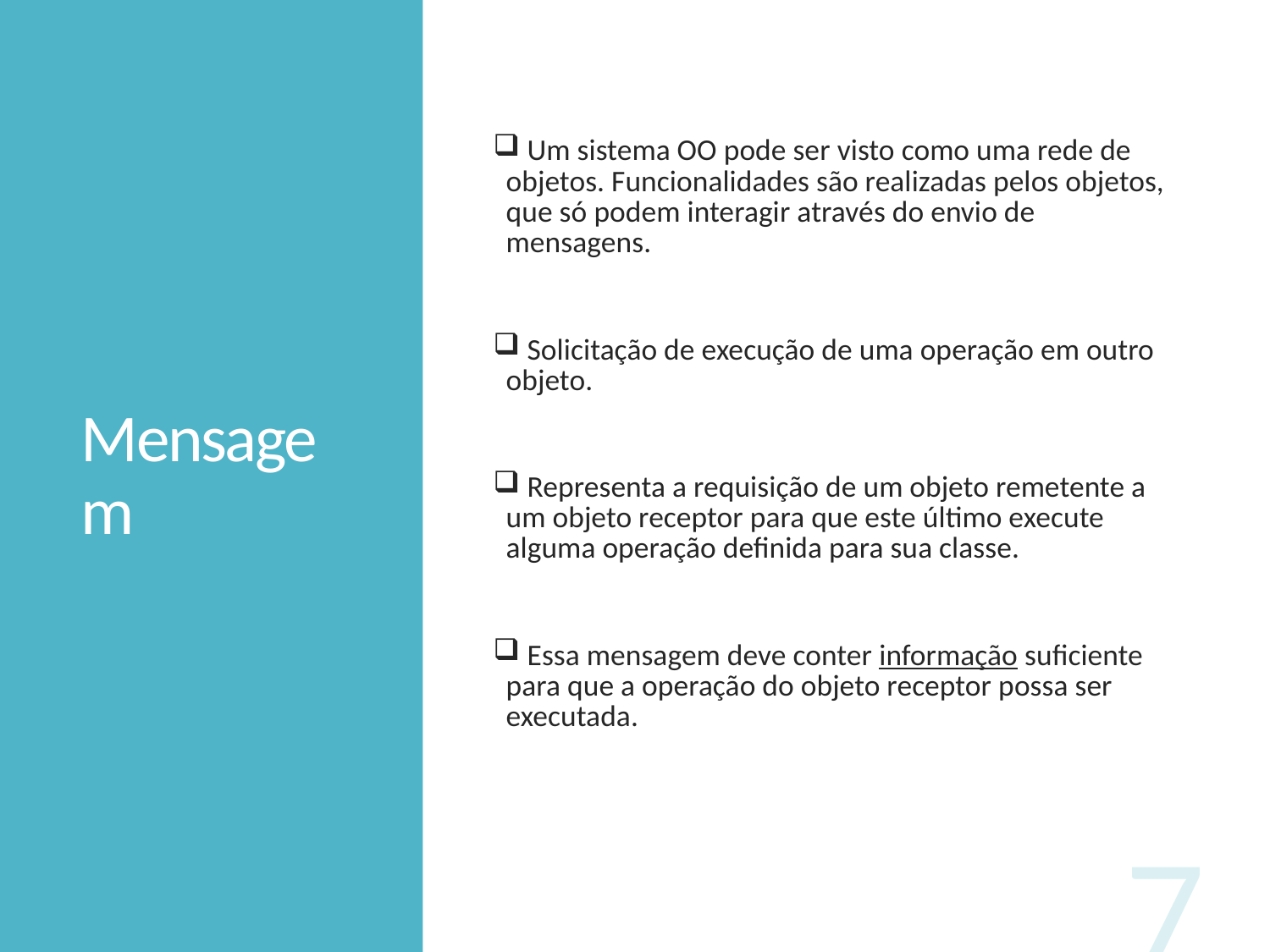

# Mensagem
 Um sistema OO pode ser visto como uma rede de objetos. Funcionalidades são realizadas pelos objetos, que só podem interagir através do envio de mensagens.

 Solicitação de execução de uma operação em outro objeto.

 Representa a requisição de um objeto remetente a um objeto receptor para que este último execute alguma operação definida para sua classe.

 Essa mensagem deve conter informação suficiente para que a operação do objeto receptor possa ser executada.

7